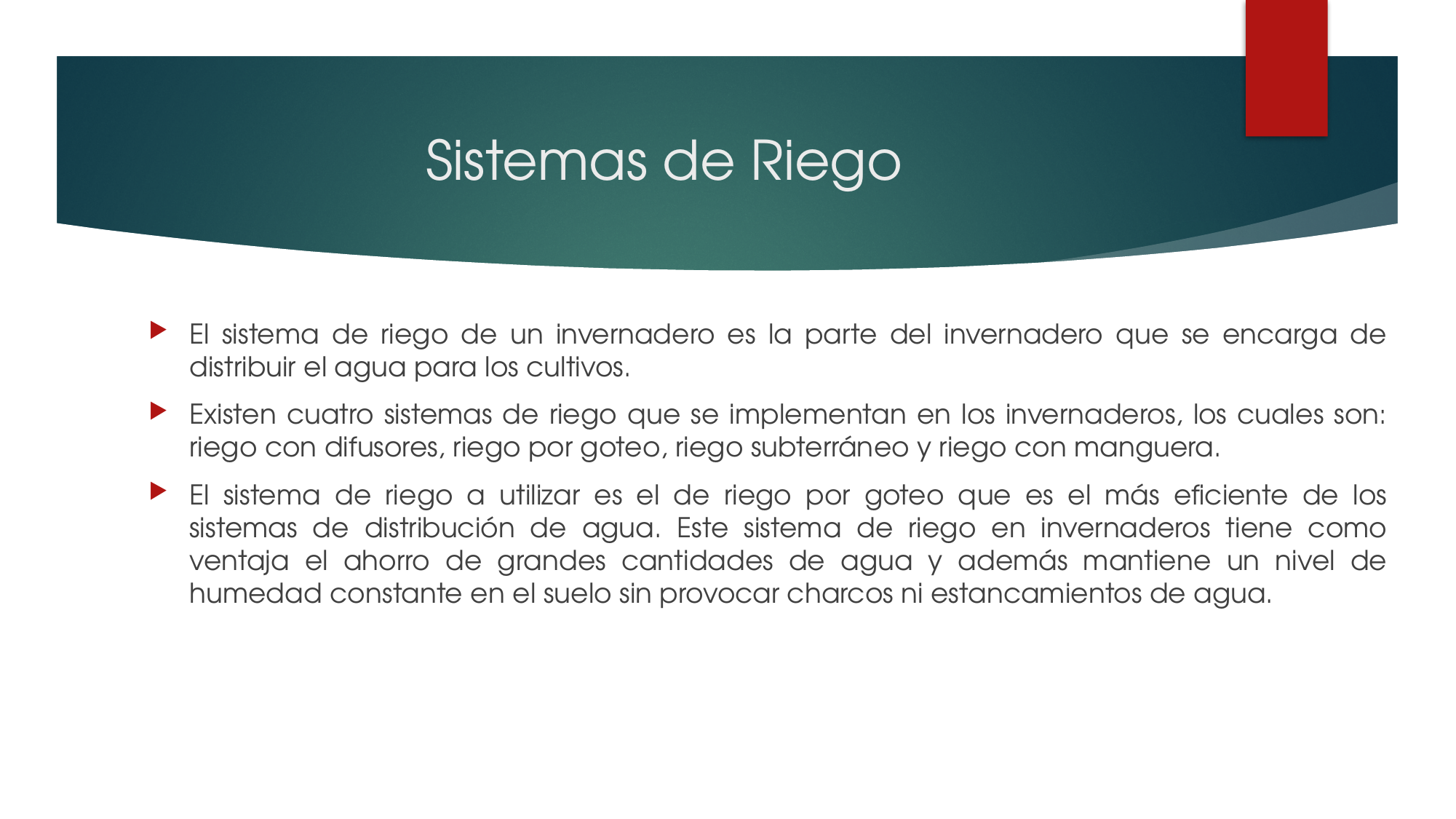

# Sistemas de Riego
El sistema de riego de un invernadero es la parte del invernadero que se encarga de distribuir el agua para los cultivos.
Existen cuatro sistemas de riego que se implementan en los invernaderos, los cuales son: riego con difusores, riego por goteo, riego subterráneo y riego con manguera.
El sistema de riego a utilizar es el de riego por goteo que es el más eficiente de los sistemas de distribución de agua. Este sistema de riego en invernaderos tiene como ventaja el ahorro de grandes cantidades de agua y además mantiene un nivel de humedad constante en el suelo sin provocar charcos ni estancamientos de agua.